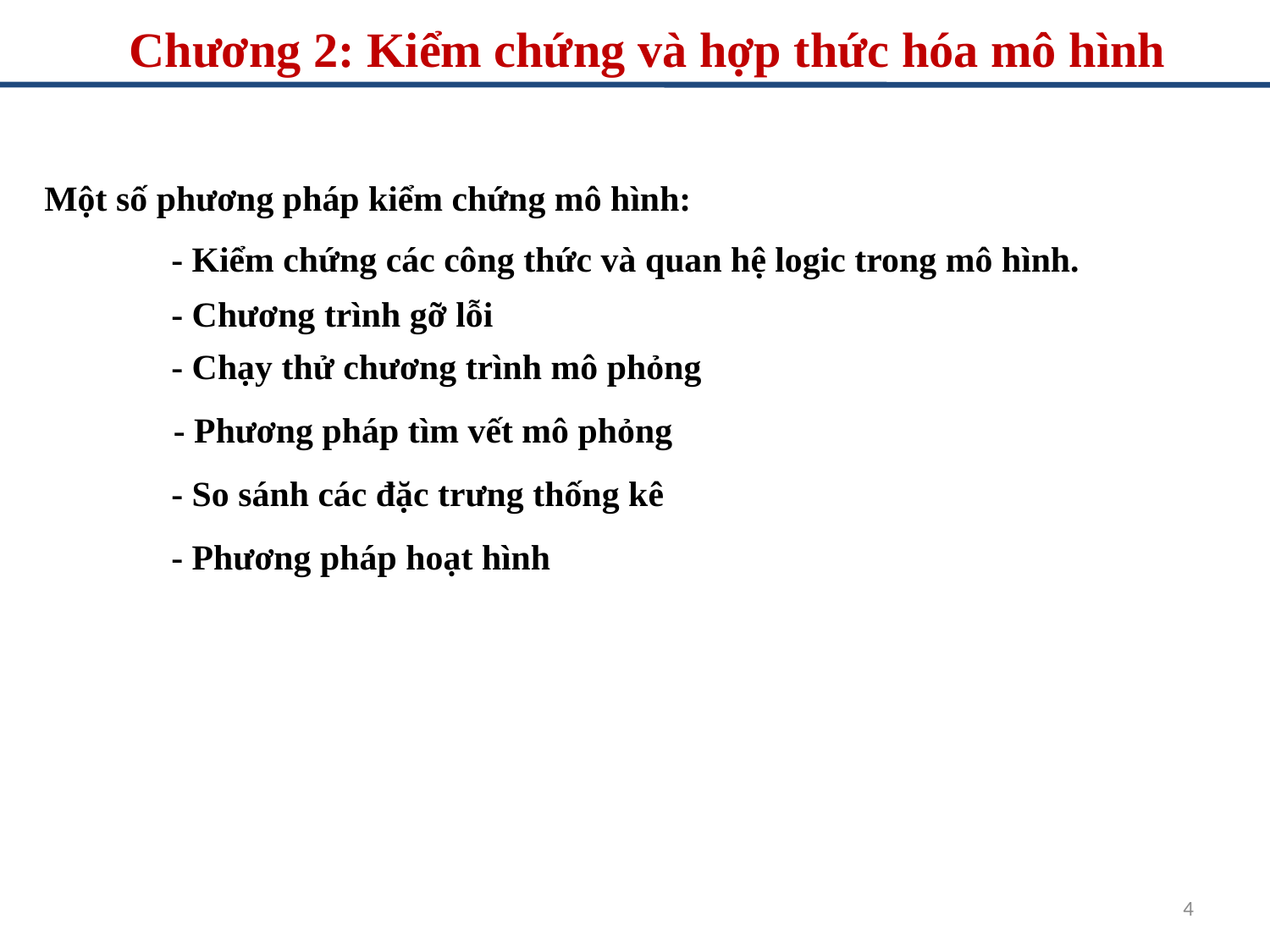

Chương 2: Kiểm chứng và hợp thức hóa mô hình
Một số phương pháp kiểm chứng mô hình:
	- Kiểm chứng các công thức và quan hệ logic trong mô hình.
	- Chương trình gỡ lỗi
	- Chạy thử chương trình mô phỏng
	- Phương pháp tìm vết mô phỏng
	- So sánh các đặc trưng thống kê
	- Phương pháp hoạt hình
4